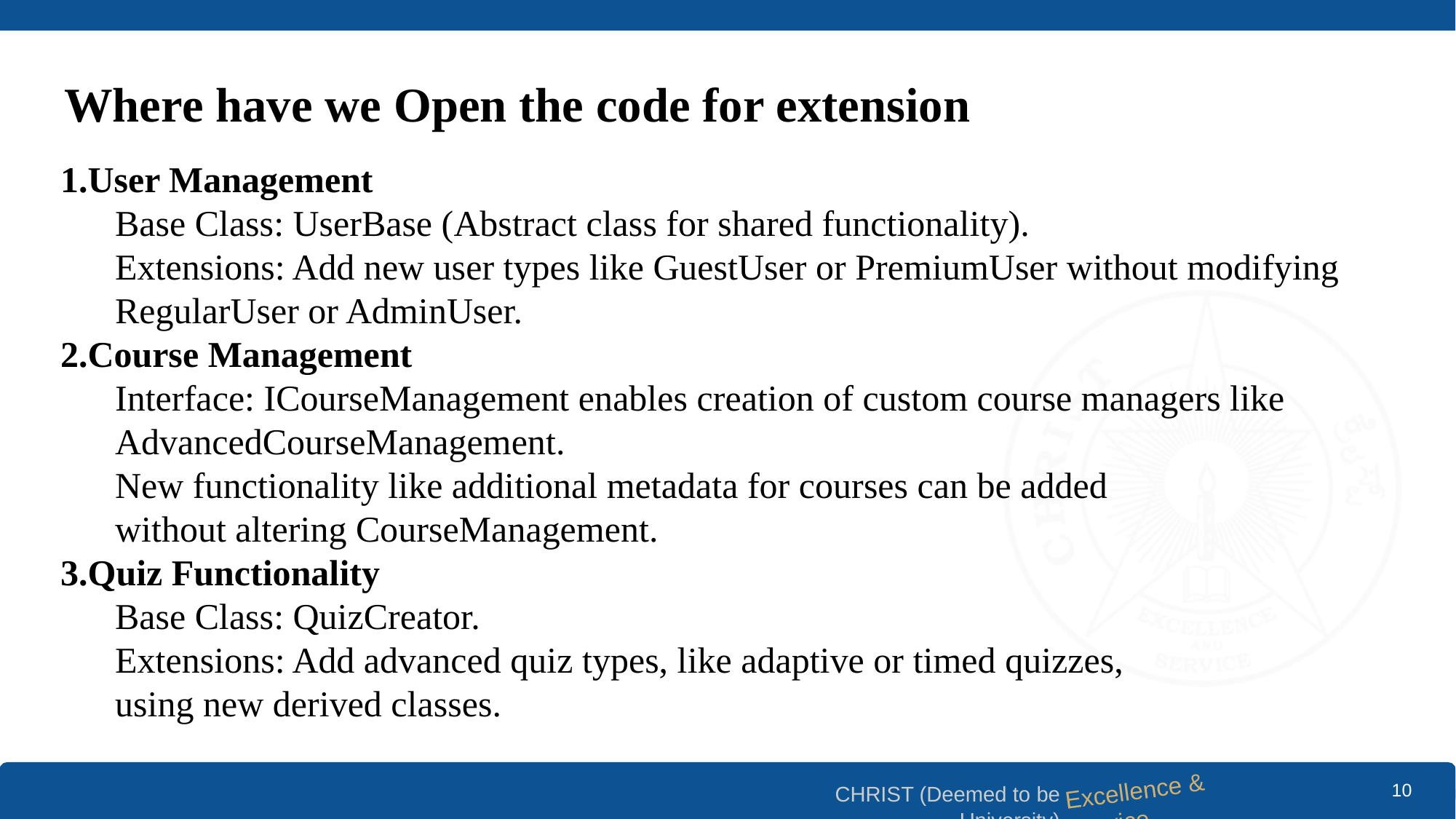

# Where have we Open the code for extension

User Management
Base Class: UserBase (Abstract class for shared functionality).
Extensions: Add new user types like GuestUser or PremiumUser without modifying
RegularUser or AdminUser.
Course Management
Interface: ICourseManagement enables creation of custom course managers like
AdvancedCourseManagement.
New functionality like additional metadata for courses can be added
without altering CourseManagement.
Quiz Functionality
Base Class: QuizCreator.
Extensions: Add advanced quiz types, like adaptive or timed quizzes,
using new derived classes.

10